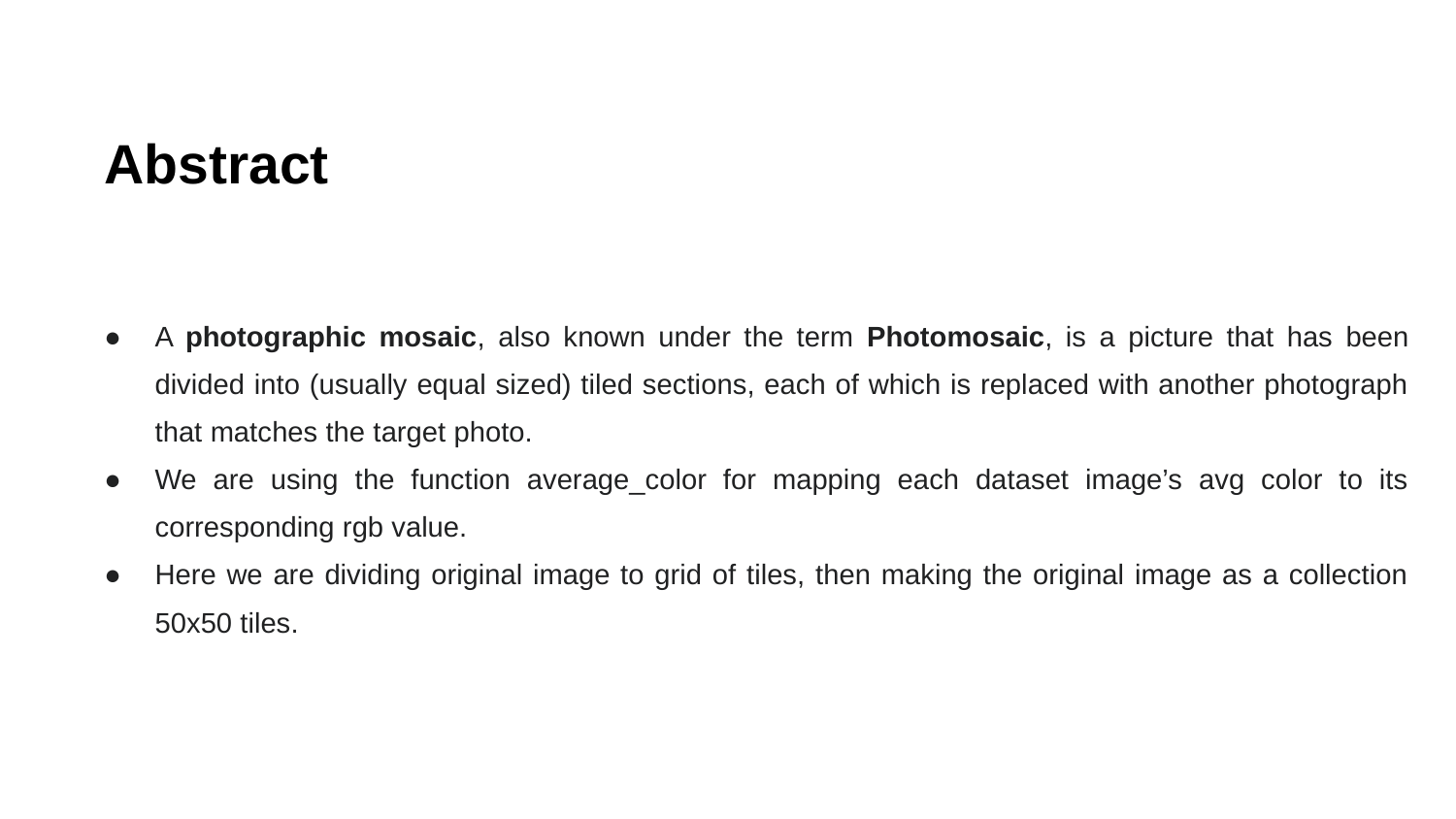

# Abstract
A photographic mosaic, also known under the term Photomosaic, is a picture that has been divided into (usually equal sized) tiled sections, each of which is replaced with another photograph that matches the target photo.
We are using the function average_color for mapping each dataset image’s avg color to its corresponding rgb value.
Here we are dividing original image to grid of tiles, then making the original image as a collection 50x50 tiles.